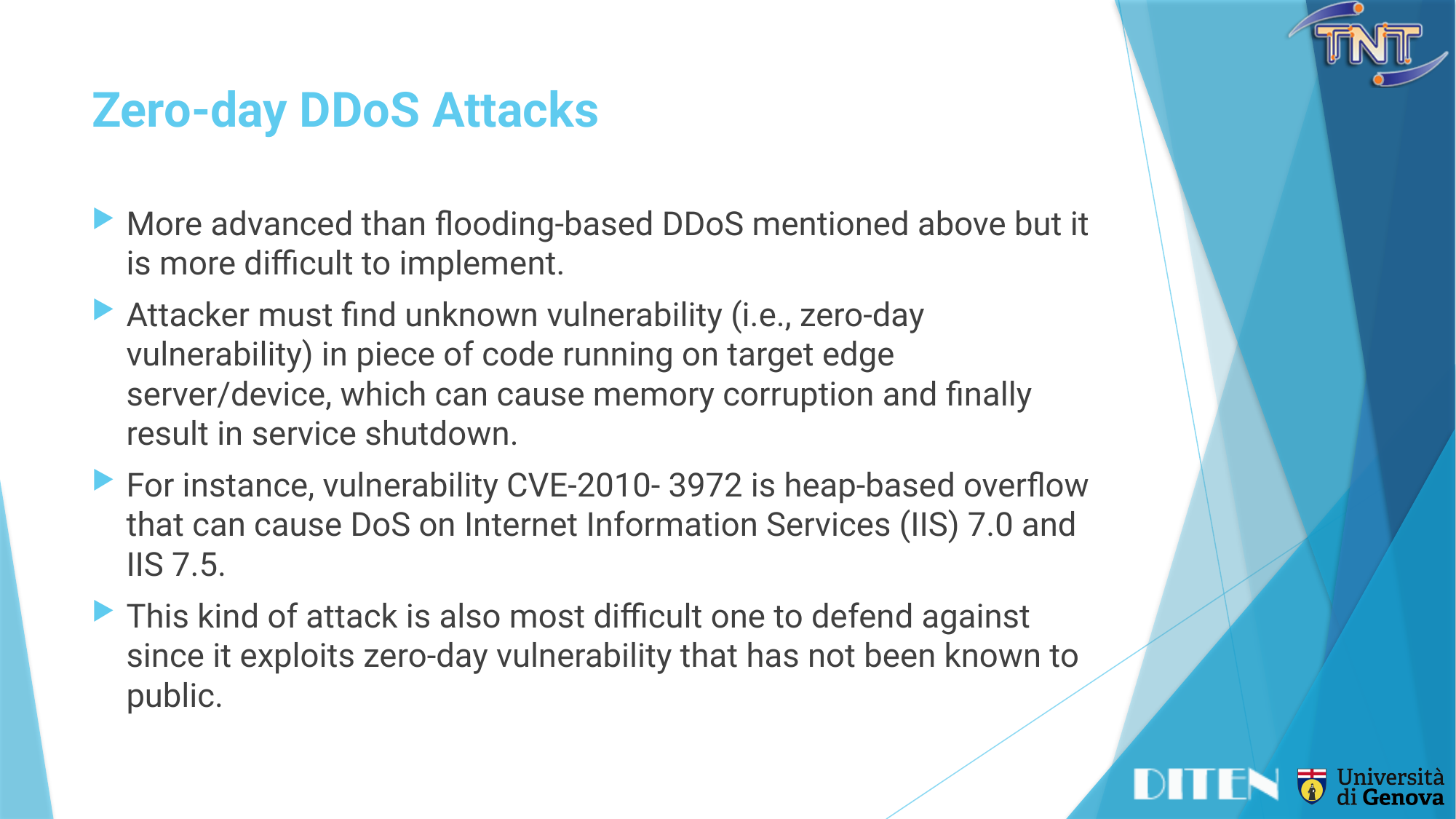

# Zero-day DDoS Attacks
More advanced than flooding-based DDoS mentioned above but it is more difficult to implement.
Attacker must find unknown vulnerability (i.e., zero-day vulnerability) in piece of code running on target edge server/device, which can cause memory corruption and finally result in service shutdown.
For instance, vulnerability CVE-2010- 3972 is heap-based overflow that can cause DoS on Internet Information Services (IIS) 7.0 and IIS 7.5.
This kind of attack is also most difficult one to defend against since it exploits zero-day vulnerability that has not been known to public.